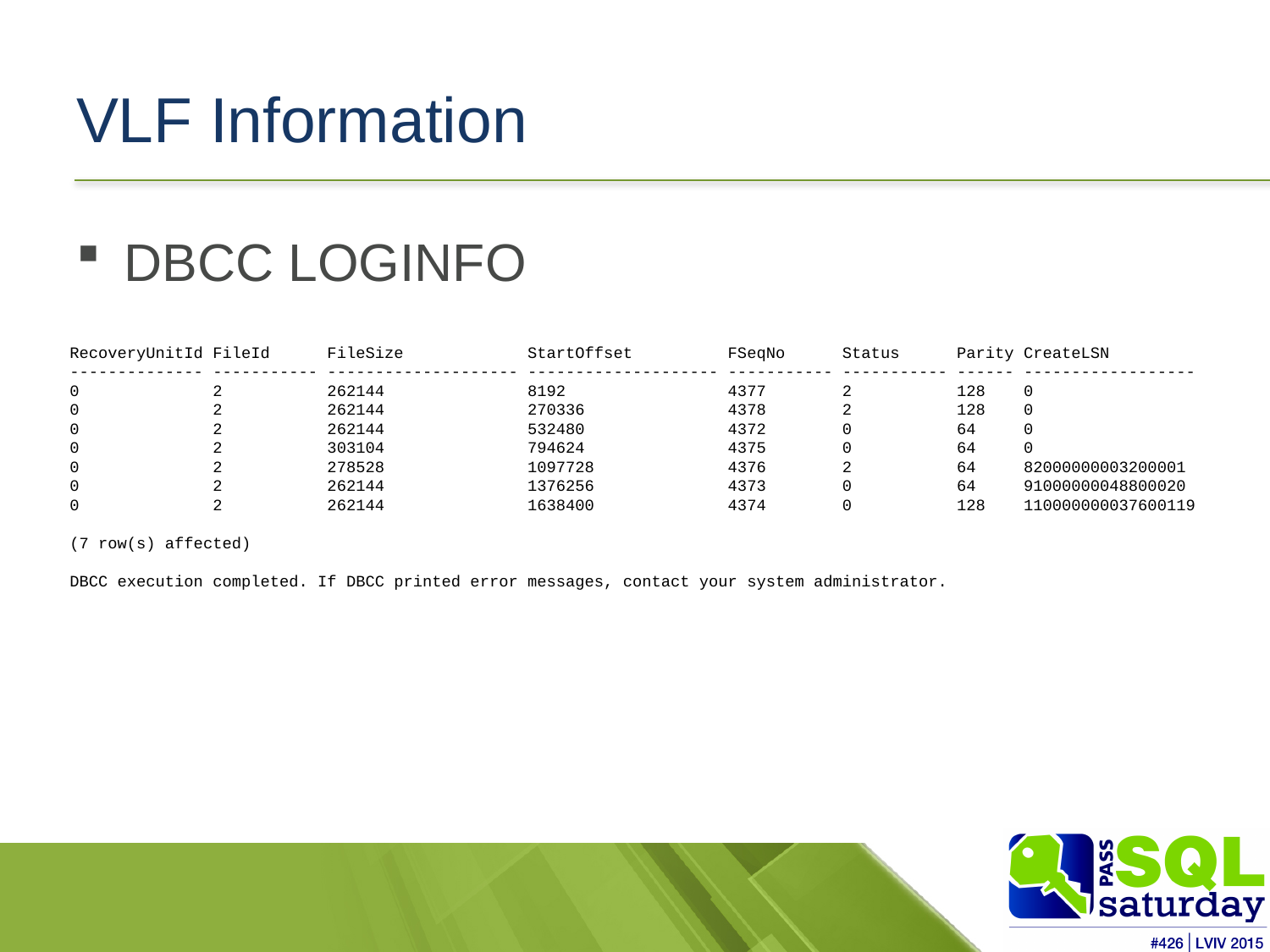

# VLF Information
DBCC LOGINFO
RecoveryUnitId FileId      FileSize             StartOffset          FSeqNo      Status      Parity CreateLSN
-------------- ----------- -------------------- -------------------- ----------- ----------- ------ ------------------
0              2           262144               8192                 4377        2           128    0
0              2           262144               270336               4378        2           128    0
0              2           262144               532480               4372        0           64     0
0              2           303104               794624               4375        0           64     0
0              2           278528               1097728              4376        2           64     82000000003200001
0              2           262144               1376256              4373        0           64     91000000048800020
0              2           262144               1638400              4374        0           128    110000000037600119

(7 row(s) affected)

DBCC execution completed. If DBCC printed error messages, contact your system administrator.